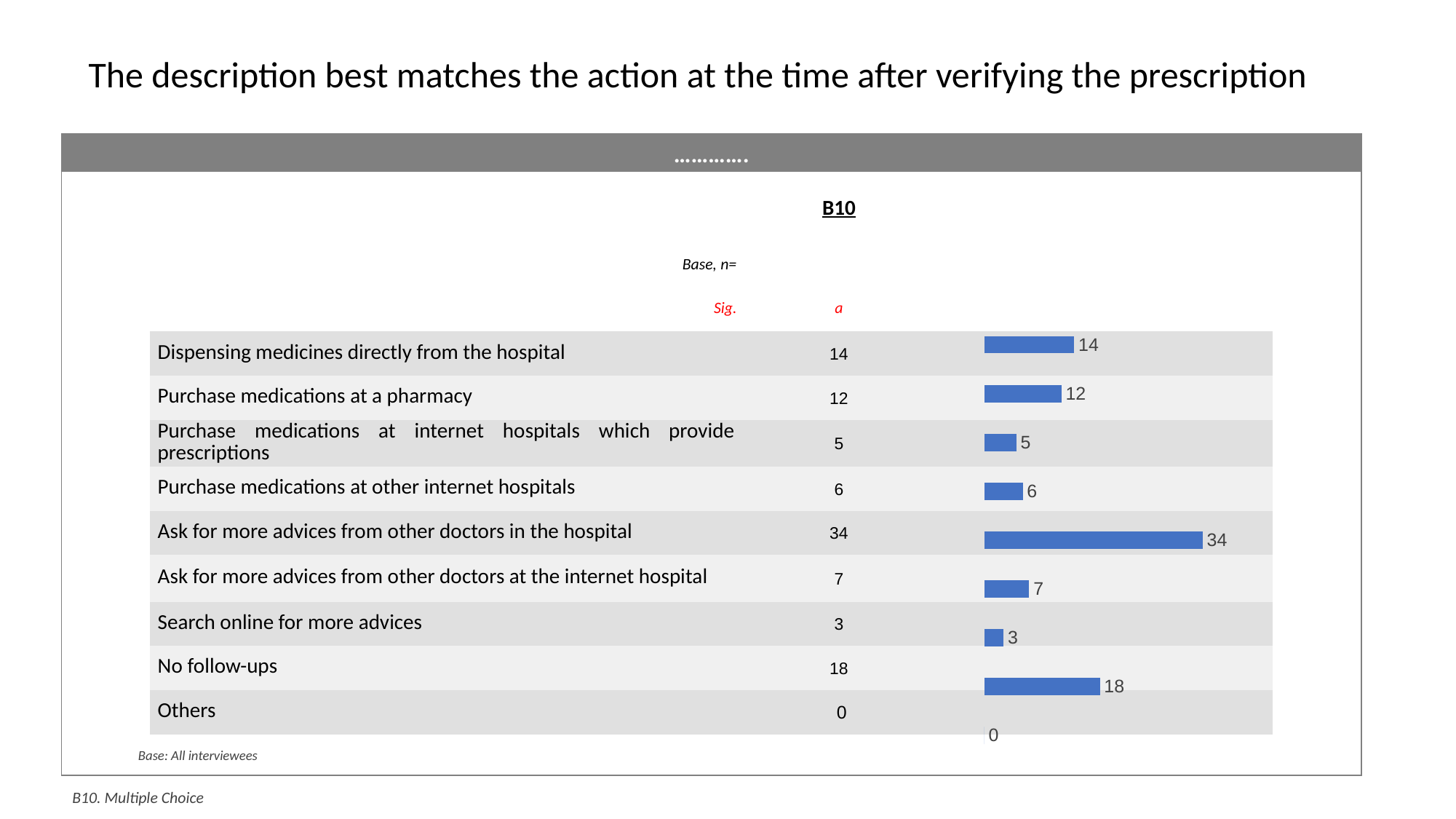

# The description best matches the action at the time after verifying the prescription
………….

|  | B10 |  |
| --- | --- | --- |
| Base, n= |  |  |
| Sig. | a |  |
| Dispensing medicines directly from the hospital | 14 |  |
| Purchase medications at a pharmacy | 12 |  |
| Purchase medications at internet hospitals which provide prescriptions | 5 |  |
| Purchase medications at other internet hospitals | 6 |  |
| Ask for more advices from other doctors in the hospital | 34 |  |
| Ask for more advices from other doctors at the internet hospital | 7 |  |
| Search online for more advices | 3 |  |
| No follow-ups | 18 |  |
| Others | 0 |  |

### Chart

| Category |  |
|---|---|
Base: All interviewees
B10. Multiple Choice